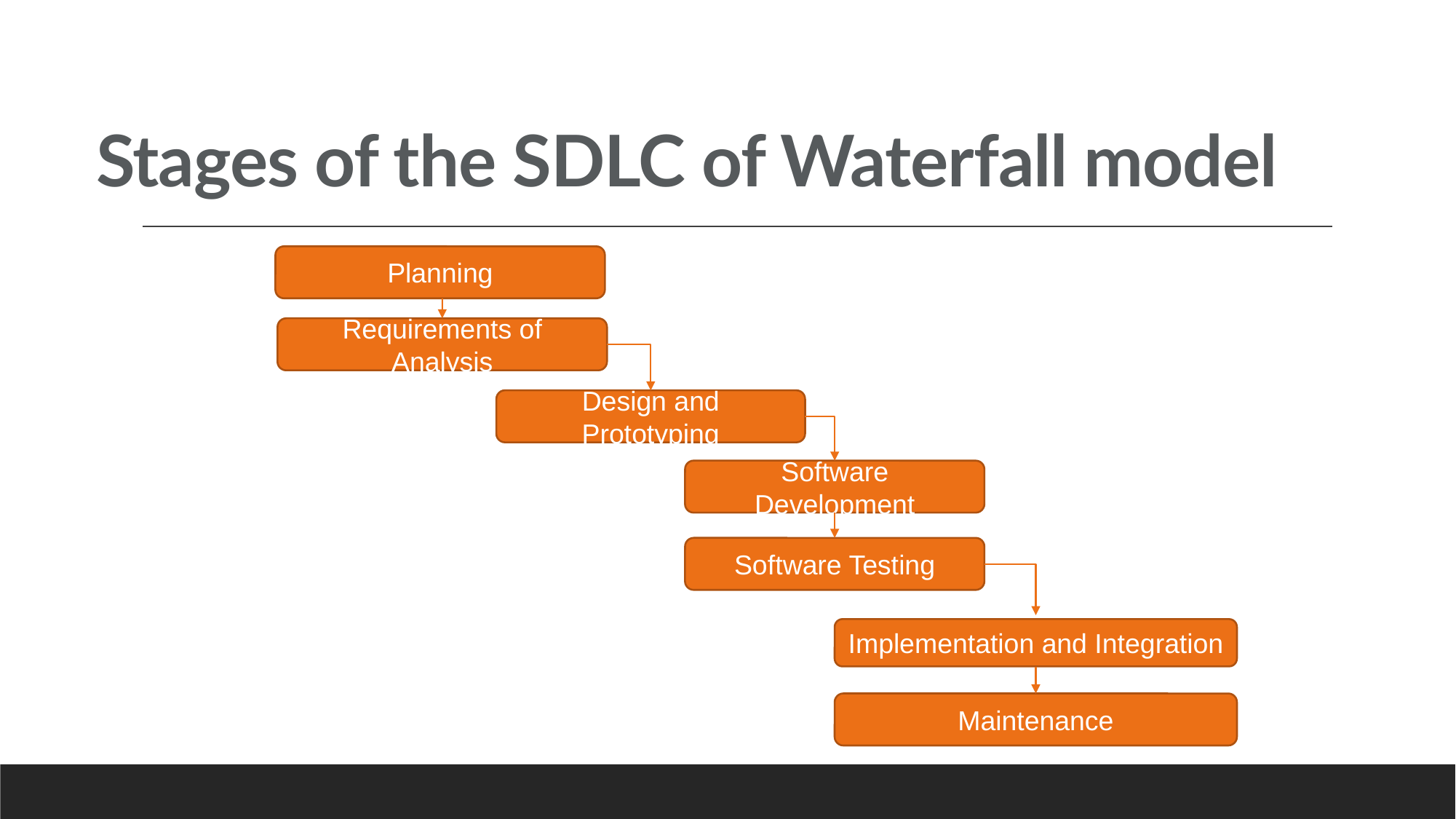

# Stages of the SDLC of Waterfall model

Planning

Requirements of Analysis
Design and Prototyping
Software Development
Software Testing
Implementation and Integration
Maintenance